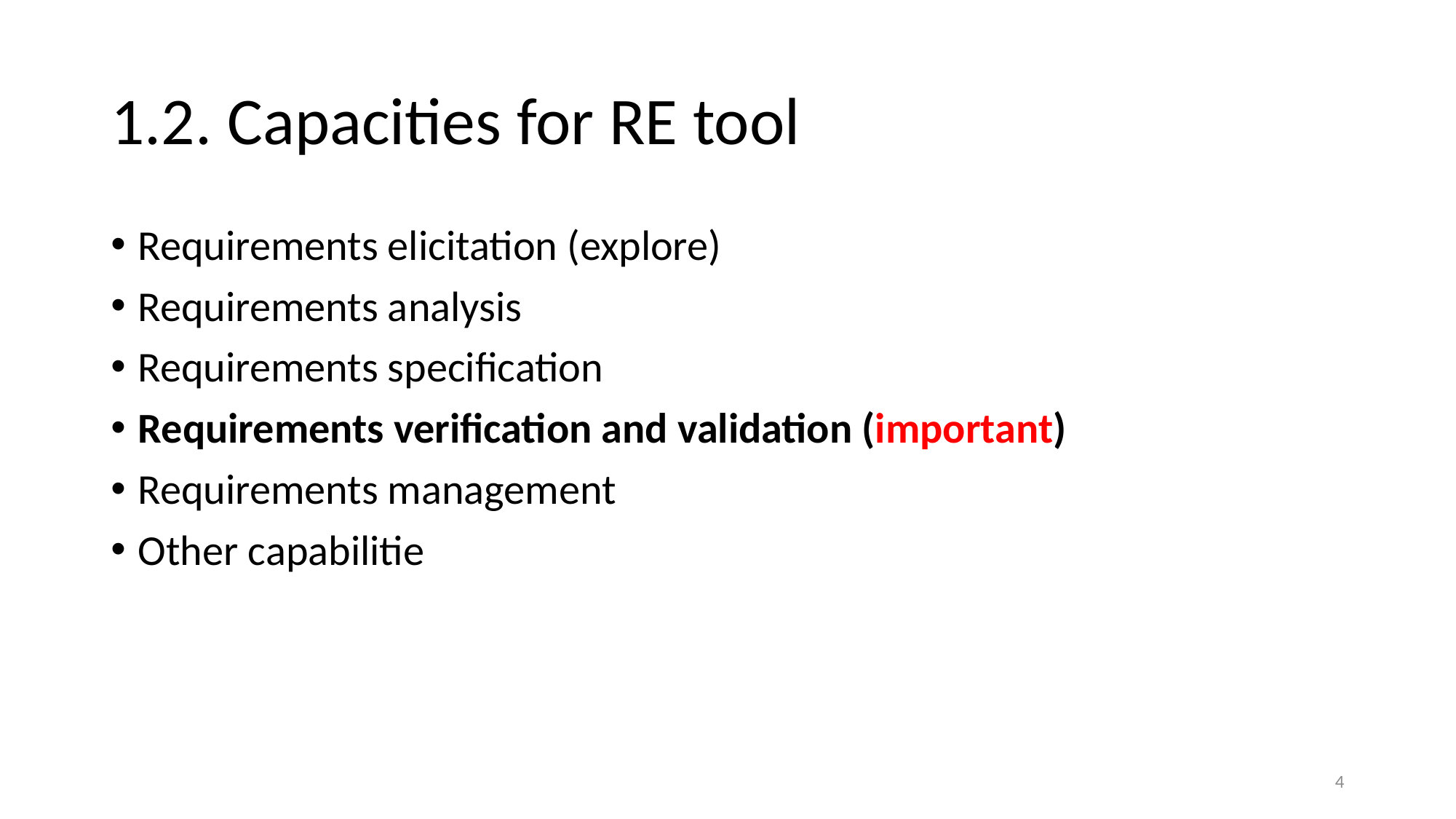

# 1.2. Capacities for RE tool
Requirements elicitation (explore)
Requirements analysis
Requirements specification
Requirements verification and validation (important)
Requirements management
Other capabilitie
4